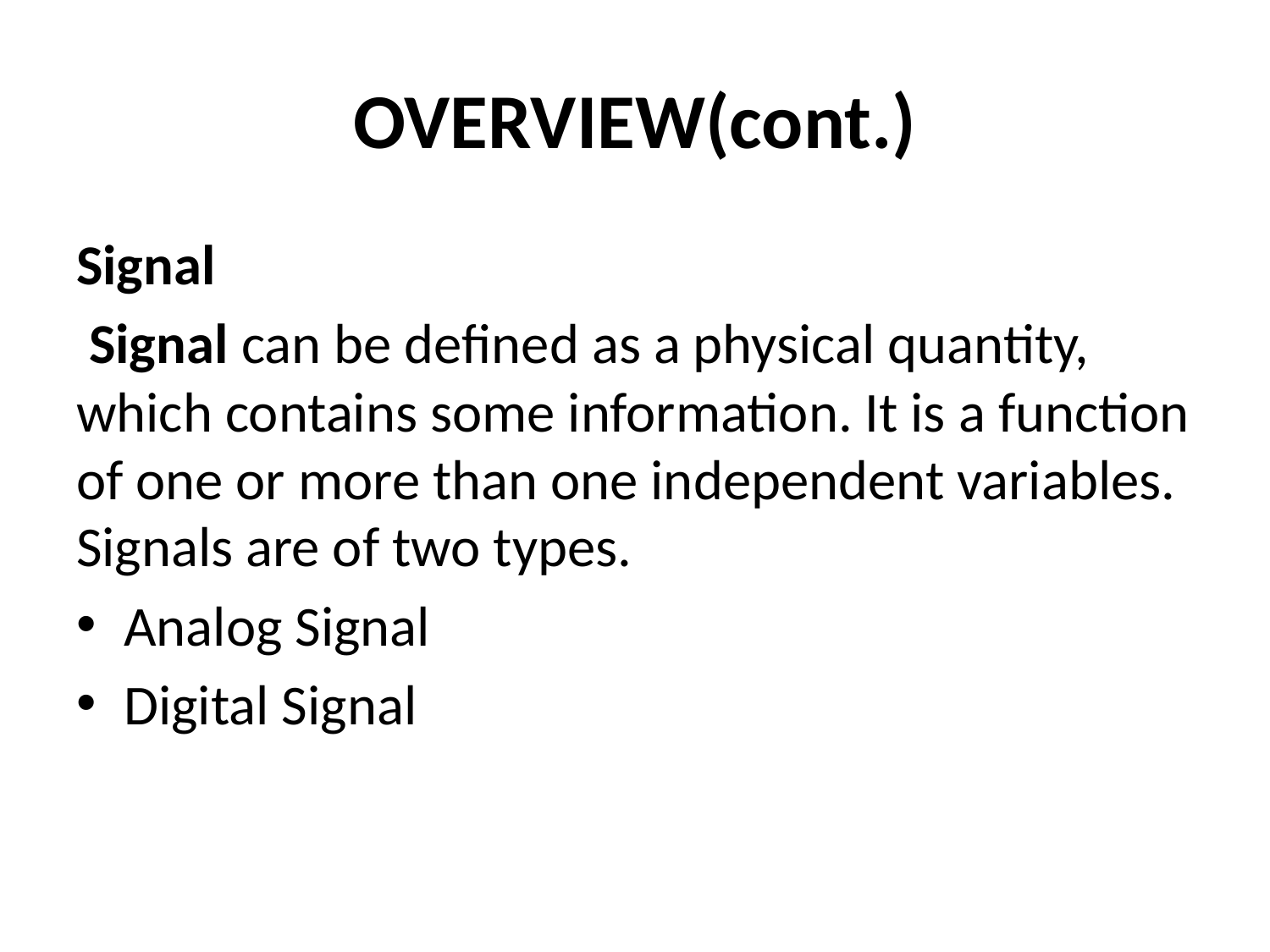

# OVERVIEW(cont.)
Signal
 Signal can be defined as a physical quantity, which contains some information. It is a function of one or more than one independent variables. Signals are of two types.
Analog Signal
Digital Signal